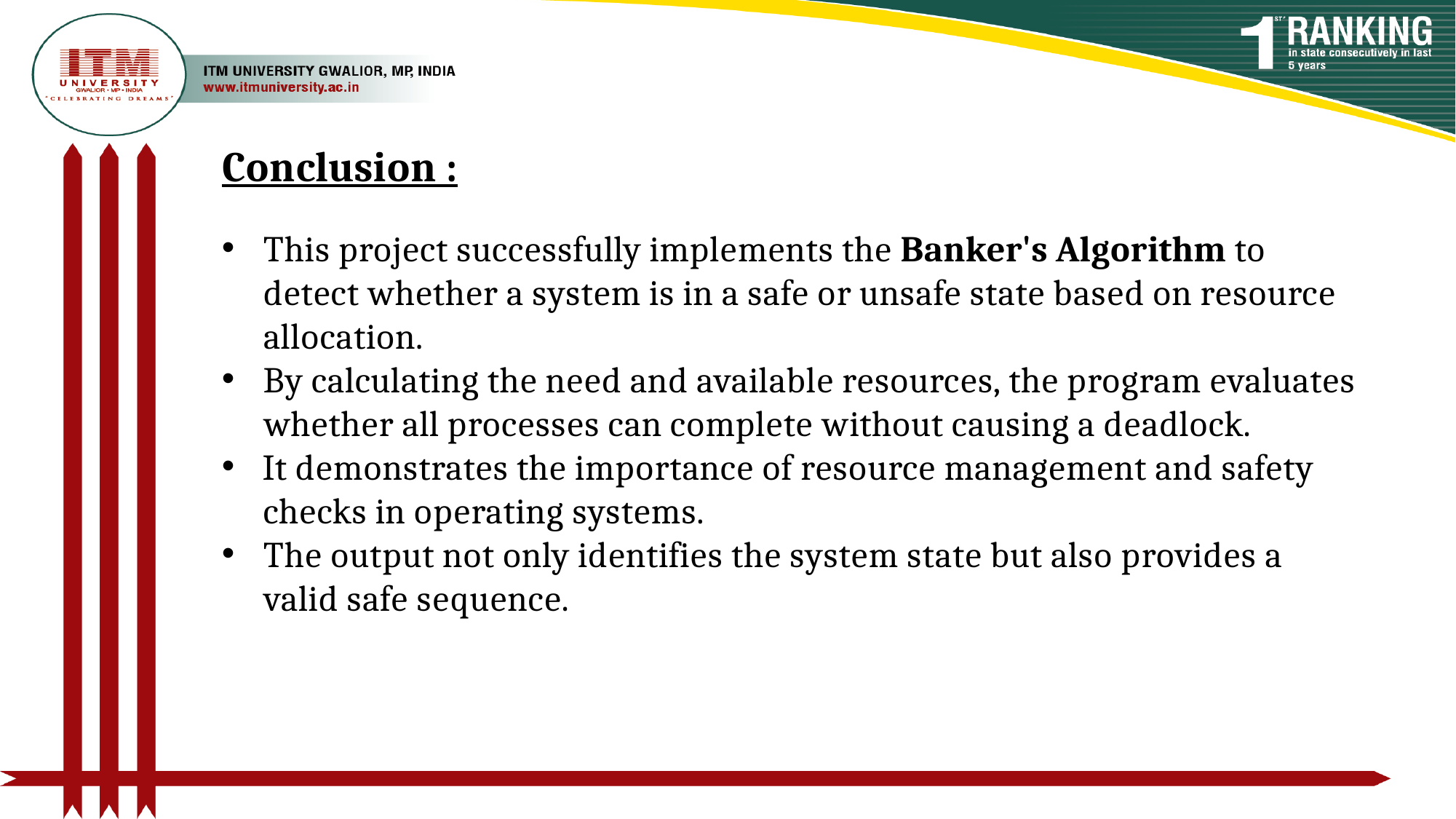

Conclusion :
This project successfully implements the Banker's Algorithm to detect whether a system is in a safe or unsafe state based on resource allocation.
By calculating the need and available resources, the program evaluates whether all processes can complete without causing a deadlock.
It demonstrates the importance of resource management and safety checks in operating systems.
The output not only identifies the system state but also provides a valid safe sequence.